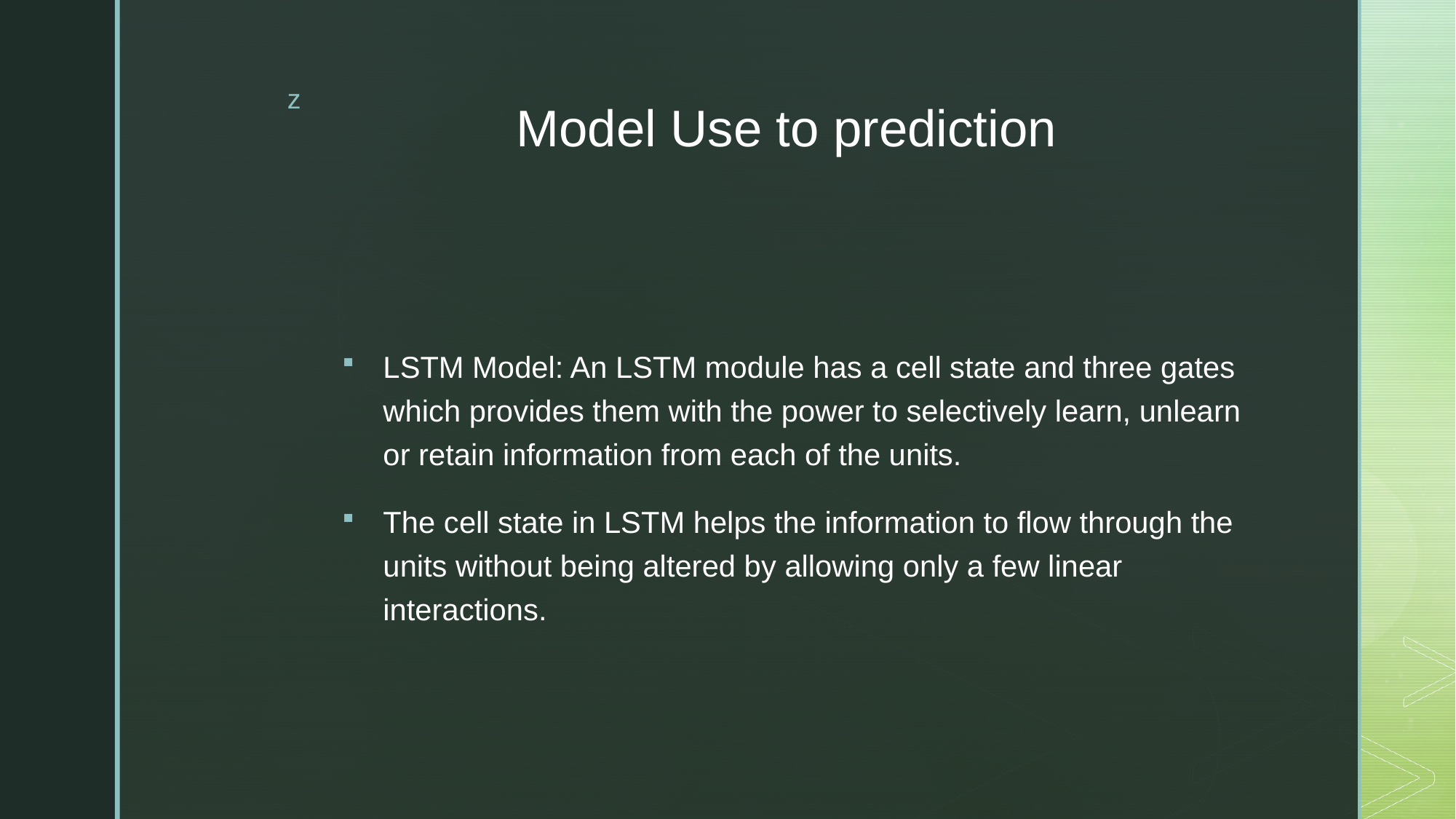

# Model Use to prediction
LSTM Model: An LSTM module has a cell state and three gates which provides them with the power to selectively learn, unlearn or retain information from each of the units.
The cell state in LSTM helps the information to flow through the units without being altered by allowing only a few linear interactions.